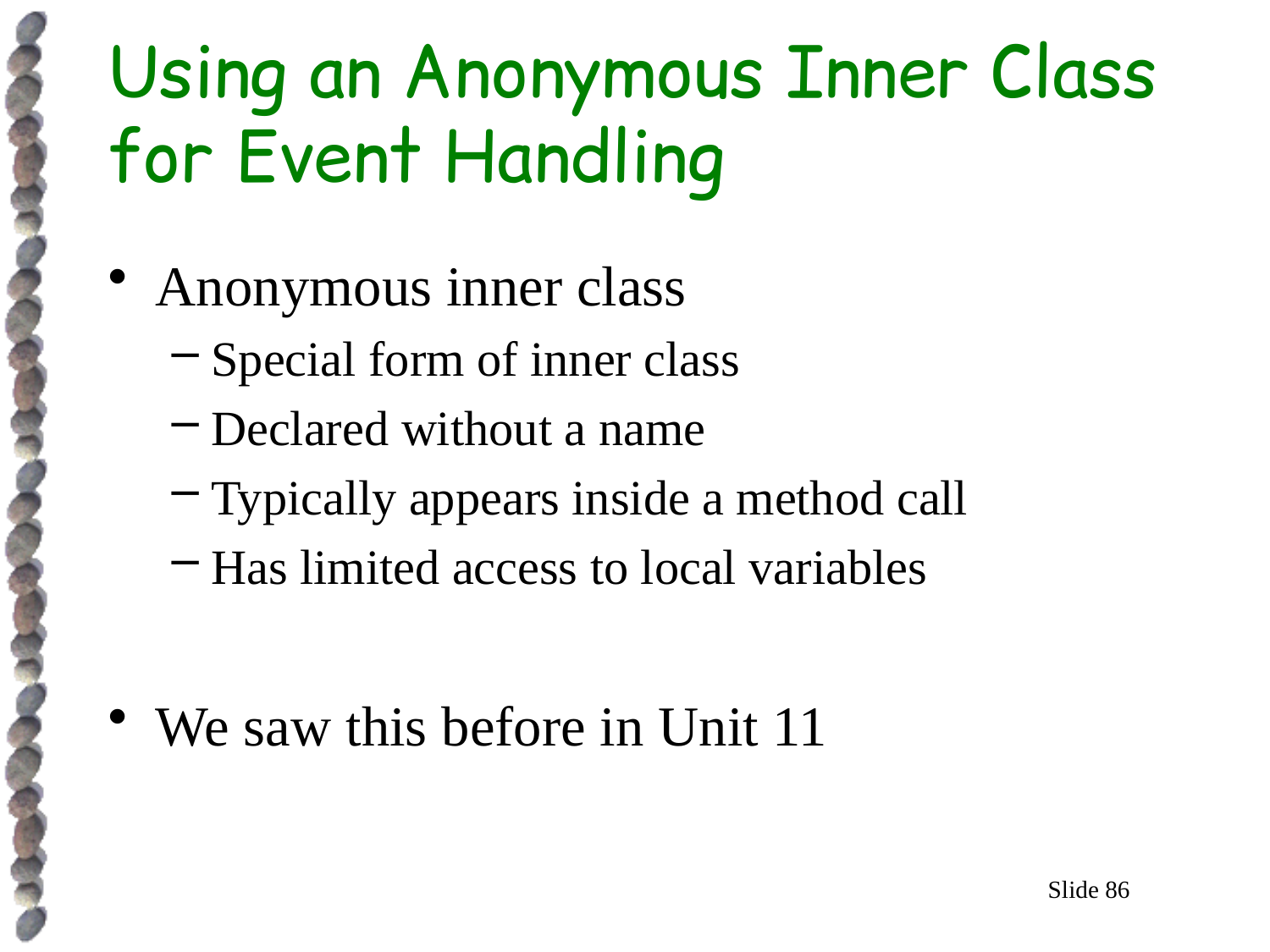

# Using an Anonymous Inner Class for Event Handling
Anonymous inner class
Special form of inner class
Declared without a name
Typically appears inside a method call
Has limited access to local variables

We saw this before in Unit 11
Slide 86